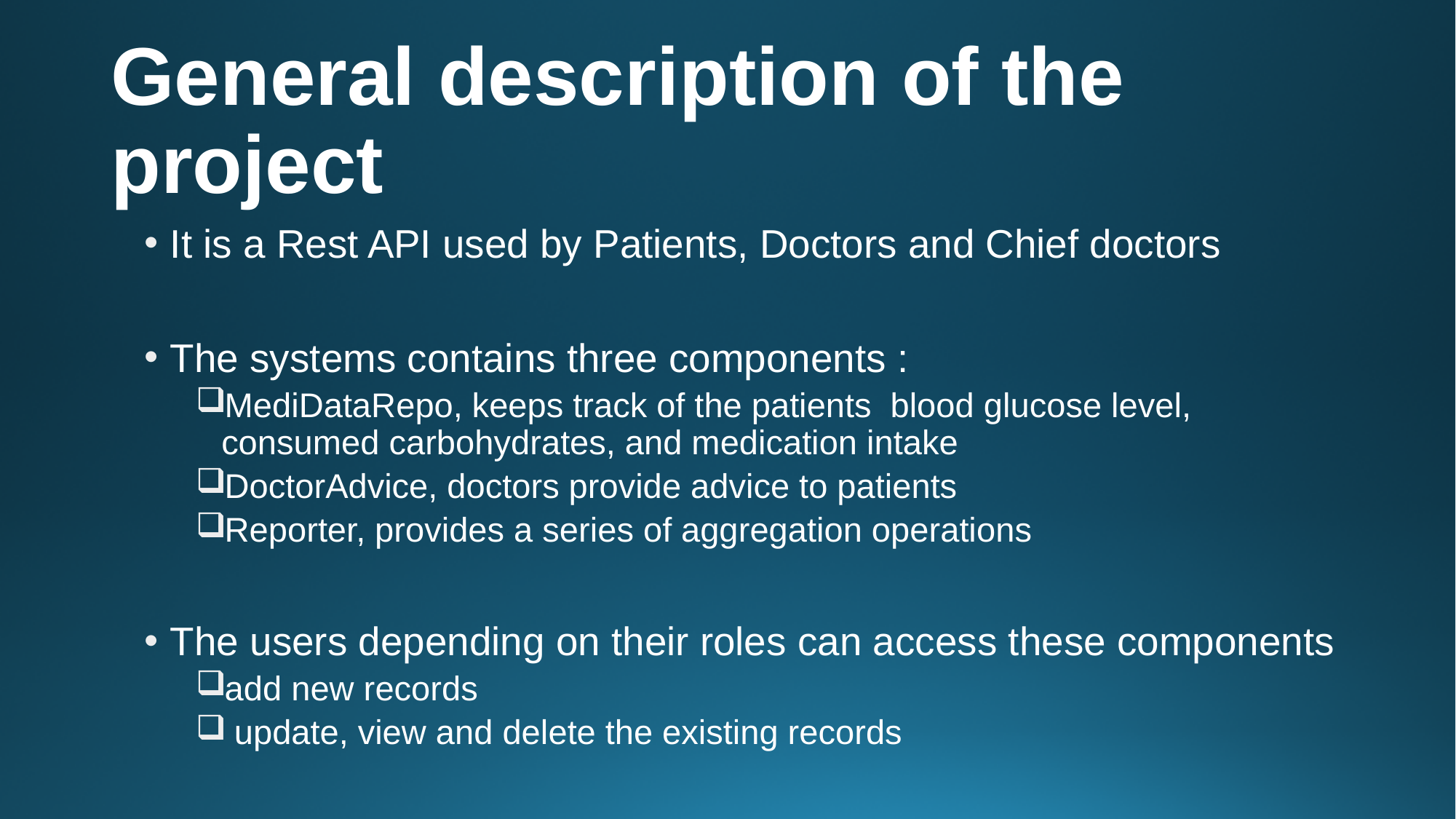

# General description of the project
It is a Rest API used by Patients, Doctors and Chief doctors

The systems contains three components :
MediDataRepo, keeps track of the patients  blood glucose level, consumed carbohydrates, and medication intake
DoctorAdvice, doctors provide advice to patients
Reporter, provides a series of aggregation operations

The users depending on their roles can access these components
add new records
 update, view and delete the existing records